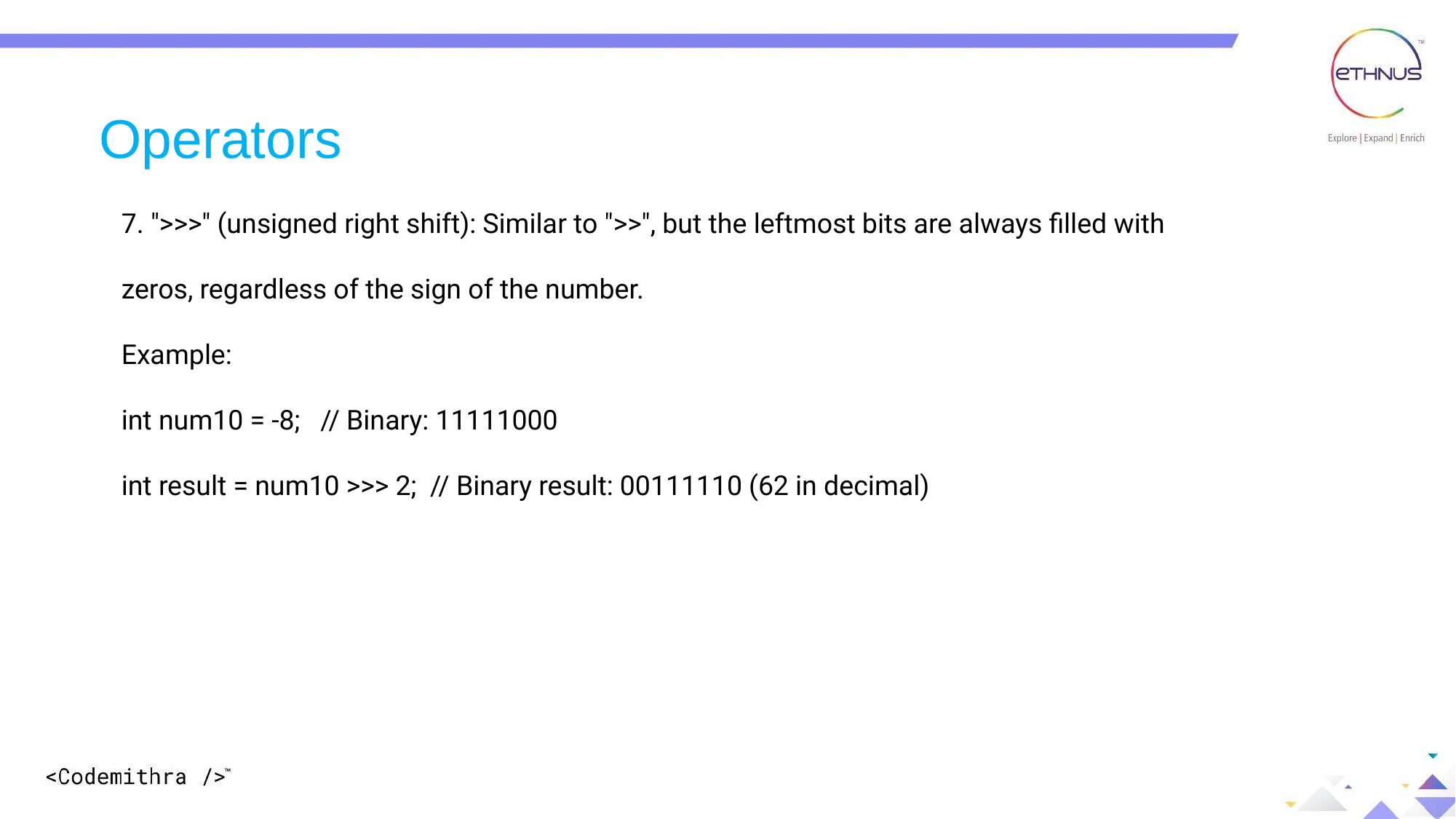

Operators

7. ">>>" (unsigned right shift): Similar to ">>", but the leftmost bits are always filled with zeros, regardless of the sign of the number.
Example:
int num10 = -8;   // Binary: 11111000
int result = num10 >>> 2;  // Binary result: 00111110 (62 in decimal)